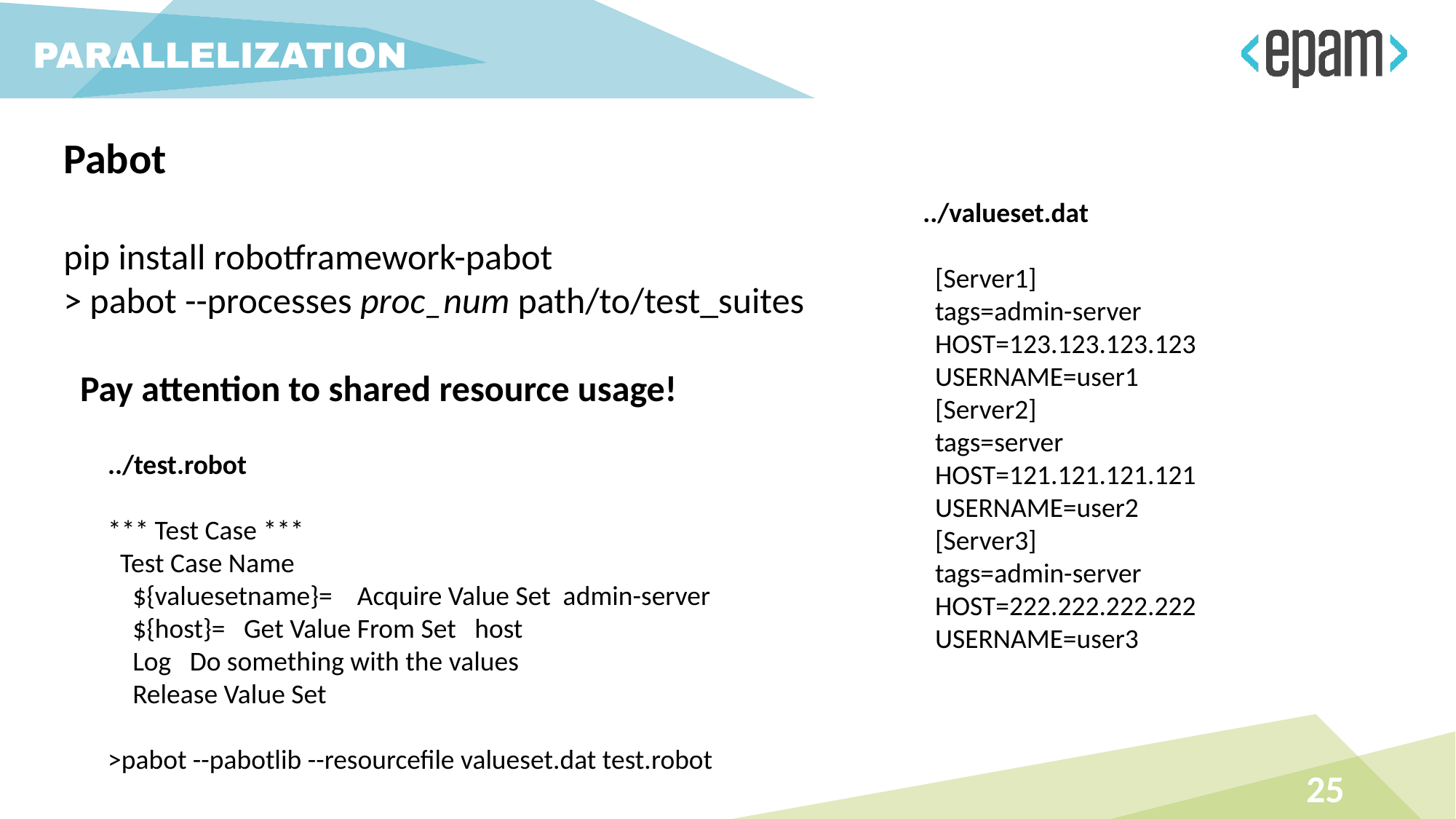

Parallelization
Pabot

pip install robotframework-pabot
> pabot --processes proc_num path/to/test_suites
../valueset.dat

  [Server1]
  tags=admin-server
  HOST=123.123.123.123
  USERNAME=user1
  [Server2]
  tags=server
  HOST=121.121.121.121
  USERNAME=user2
  [Server3]
  tags=admin-server
  HOST=222.222.222.222
  USERNAME=user3
Pay attention to shared resource usage!

../test.robot

*** Test Case ***
  Test Case Name
    ${valuesetname}=    Acquire Value Set  admin-server
    ${host}=   Get Value From Set   host
    Log   Do something with the values
    Release Value Set

>pabot --pabotlib --resourcefile valueset.dat test.robot
25